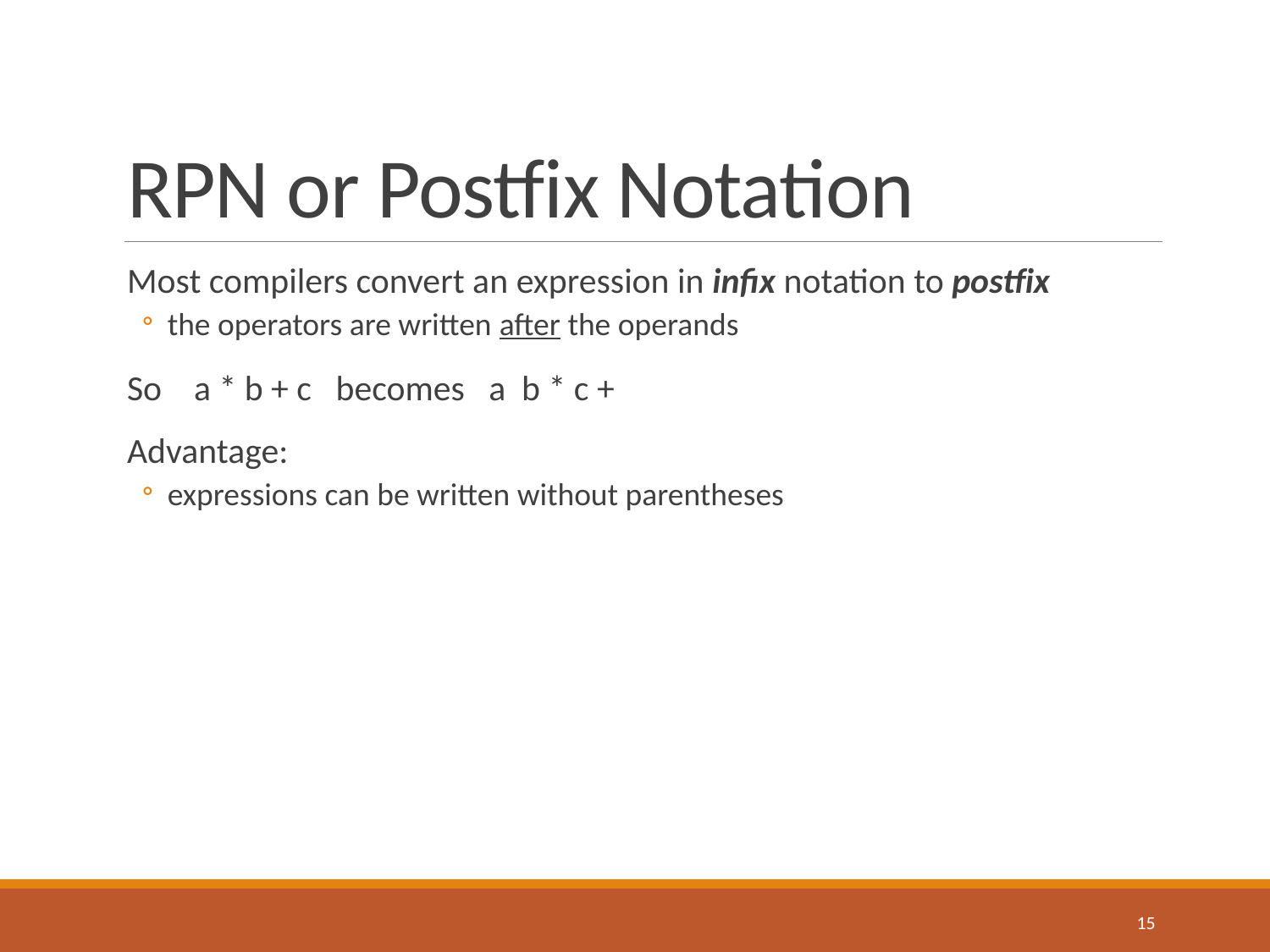

# RPN or Postfix Notation
Most compilers convert an expression in infix notation to postfix
the operators are written after the operands
So    a * b + c   becomes   a  b * c +
Advantage:
expressions can be written without parentheses
15